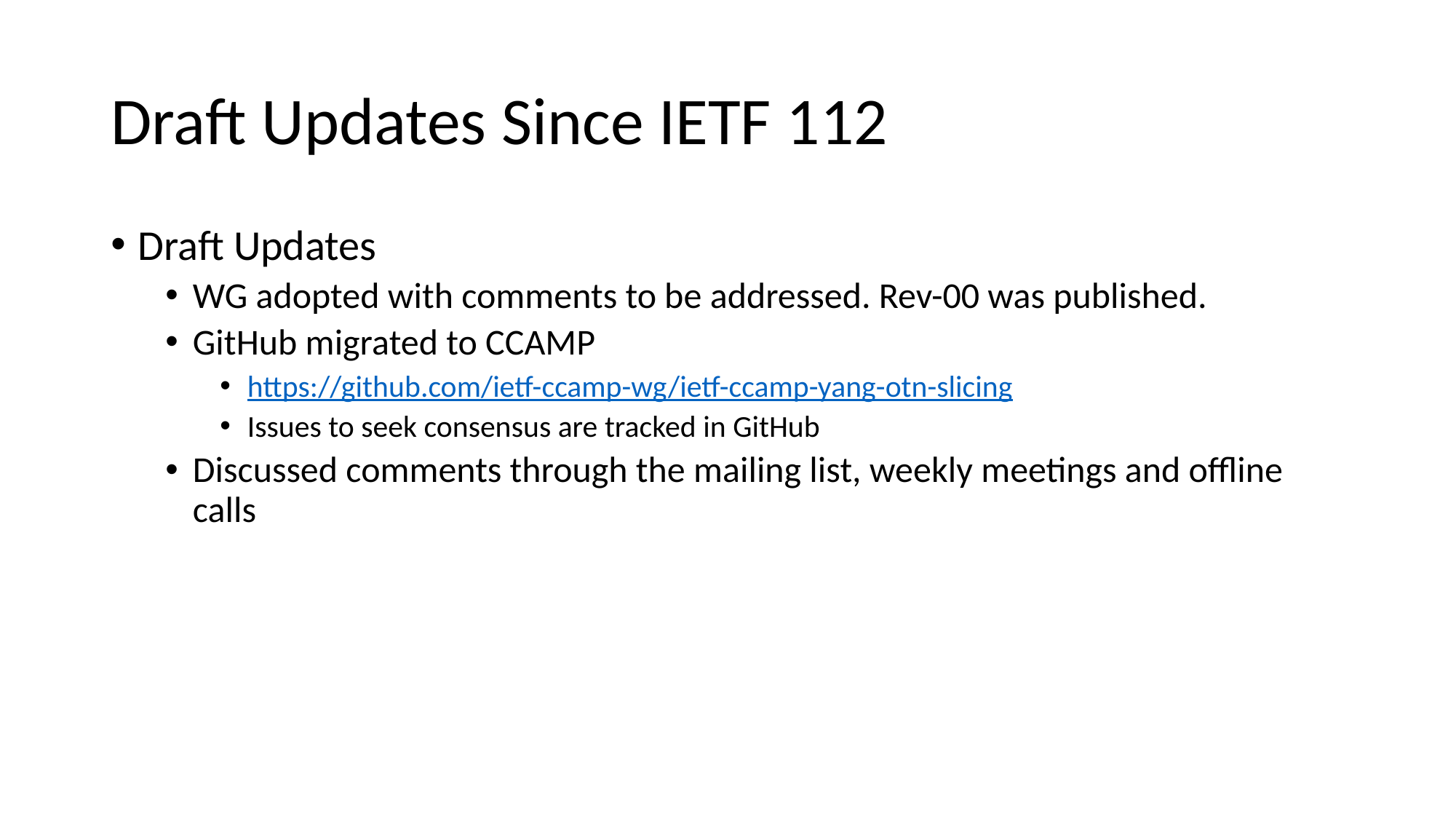

# Draft Updates Since IETF 112
Draft Updates
WG adopted with comments to be addressed. Rev-00 was published.
GitHub migrated to CCAMP
https://github.com/ietf-ccamp-wg/ietf-ccamp-yang-otn-slicing
Issues to seek consensus are tracked in GitHub
Discussed comments through the mailing list, weekly meetings and offline calls